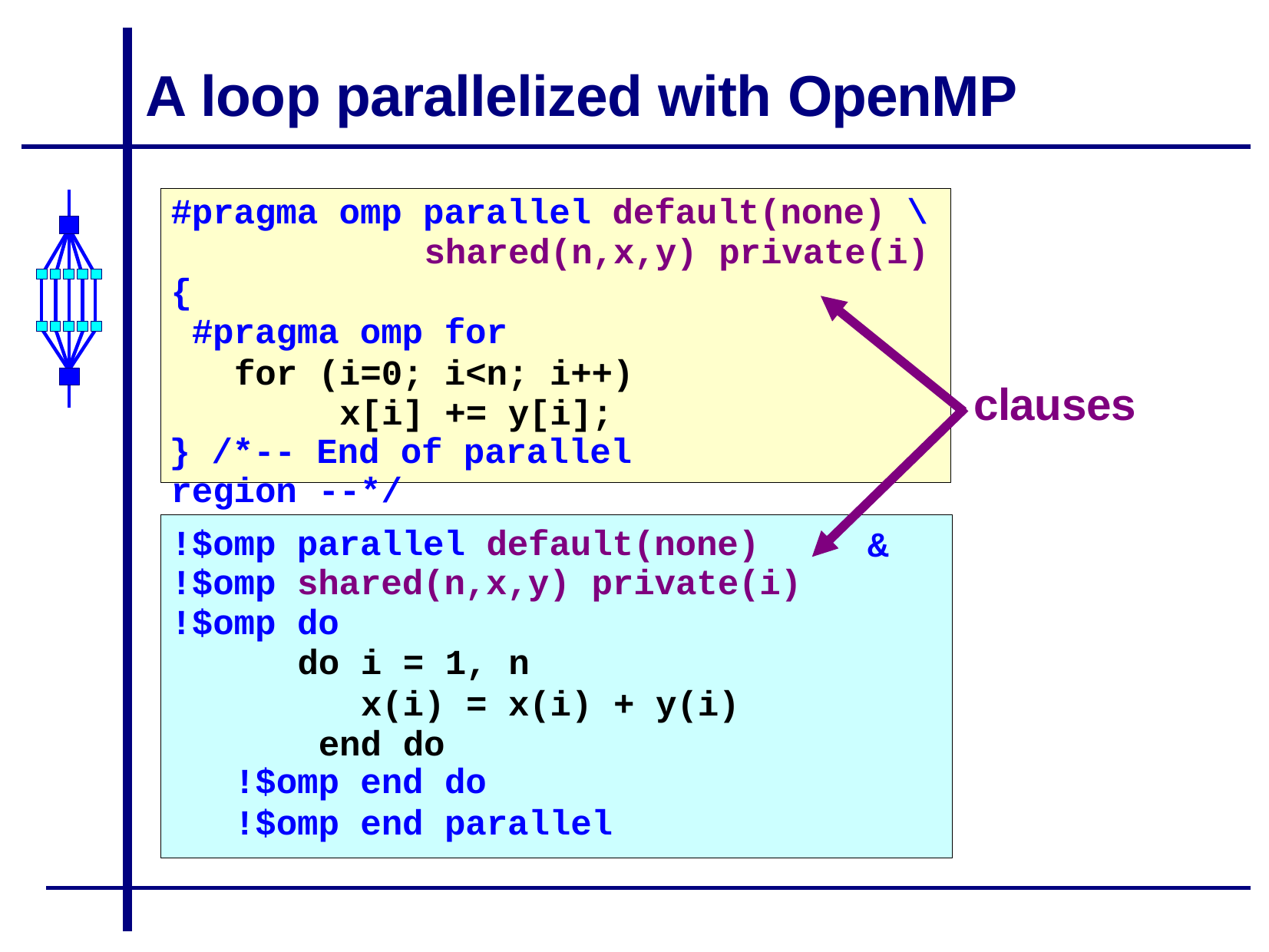

# A loop parallelized with OpenMP

#pragma omp parallel default(none) \
shared(n,x,y) private(i)
{
#pragma omp for
for (i=0; i<n; i++)  x[i] += y[i];
} /*-- End of parallel region --*/

clauses

!$omp parallel default(none)
!$omp shared(n,x,y) private(i)
!$omp do
do i = 1, n
x(i) = x(i) + y(i)  end do
!$omp end do
!$omp end parallel
&